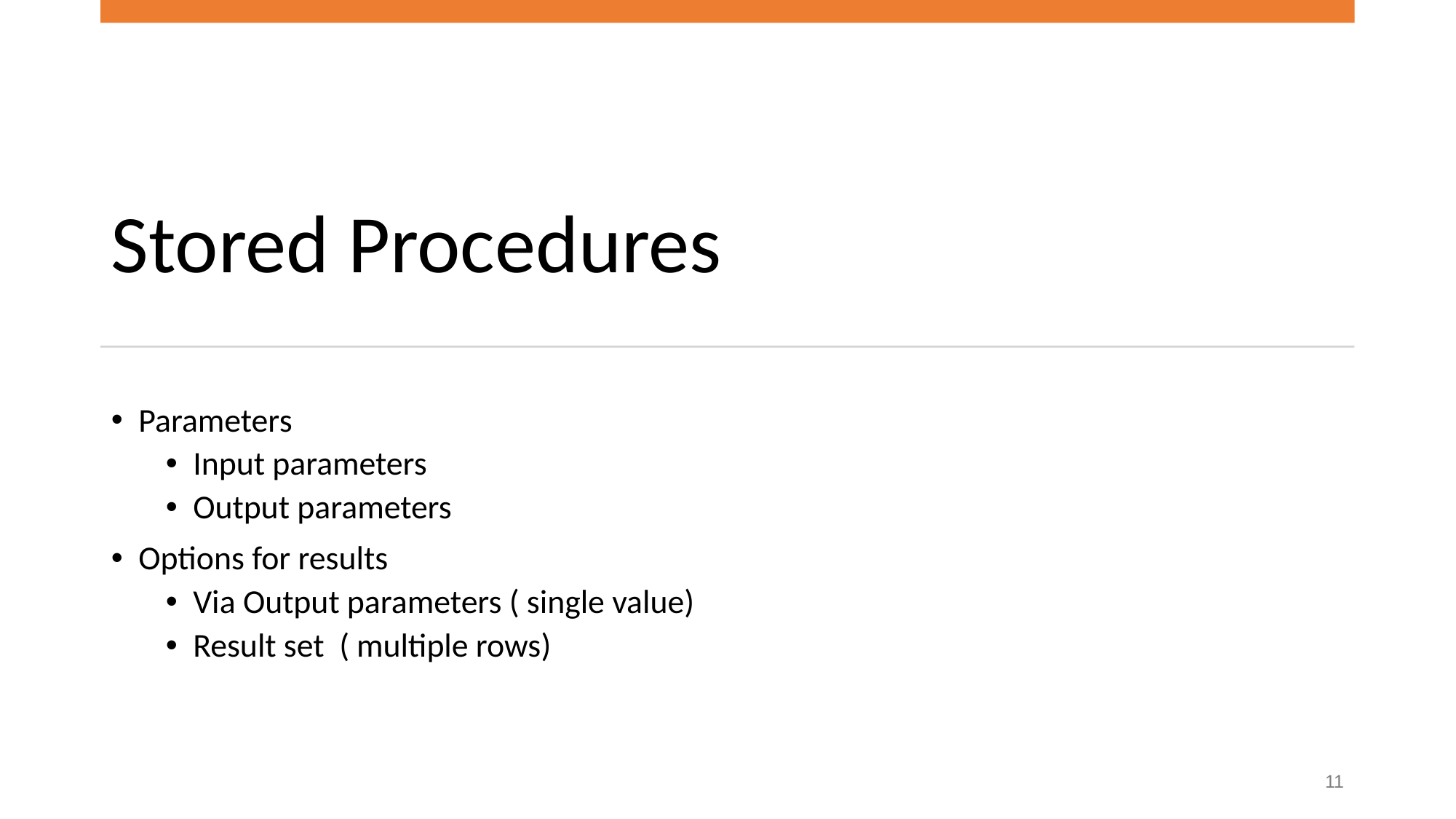

# Stored Procedures

Parameters
Input parameters
Output parameters
Options for results
Via Output parameters ( single value)
Result set  ( multiple rows)
11